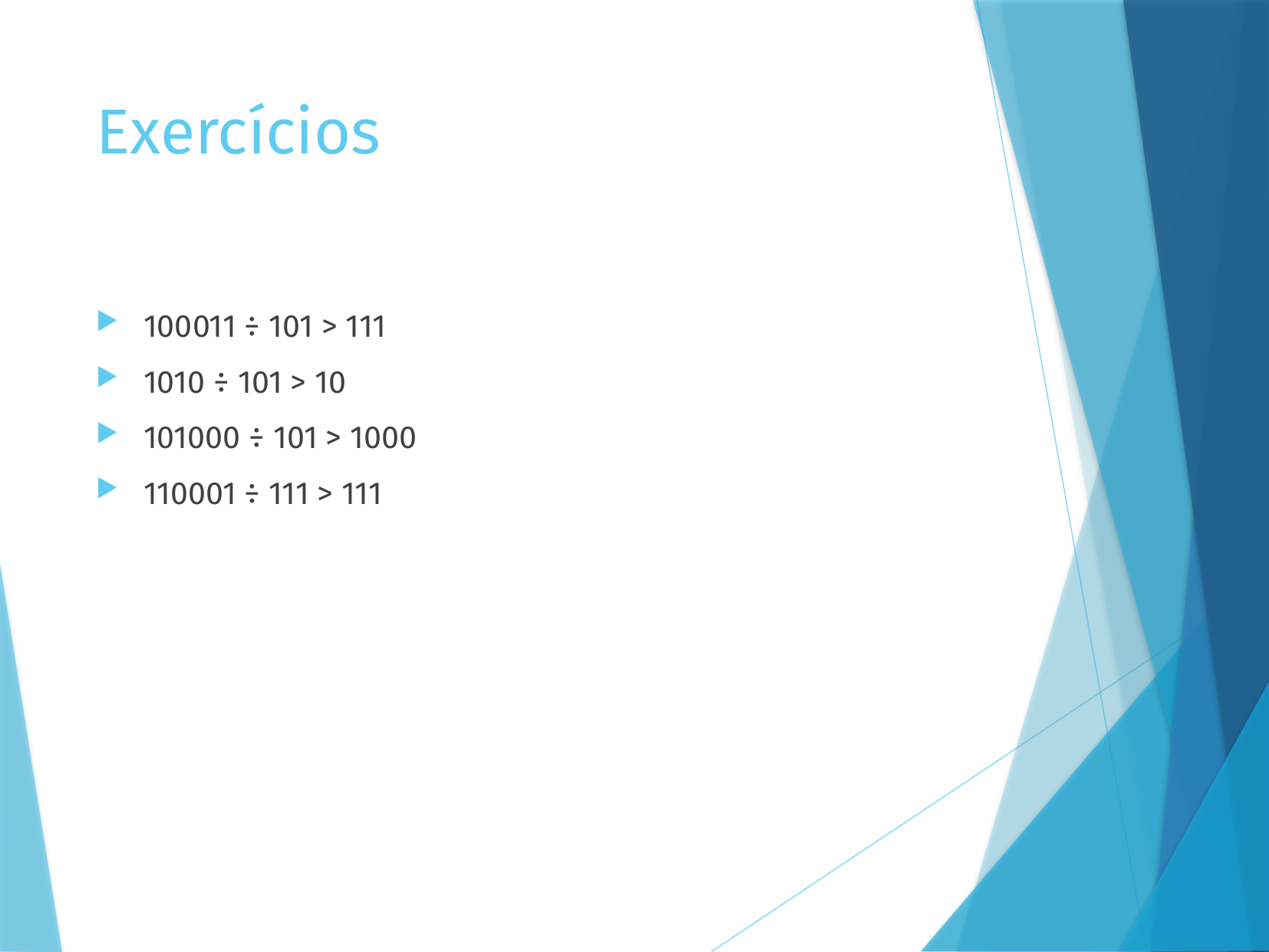

# Exercícios
100011 ÷ 101 > 111
1010 ÷ 101 > 10
101000 ÷ 101 > 1000
110001 ÷ 111 > 111